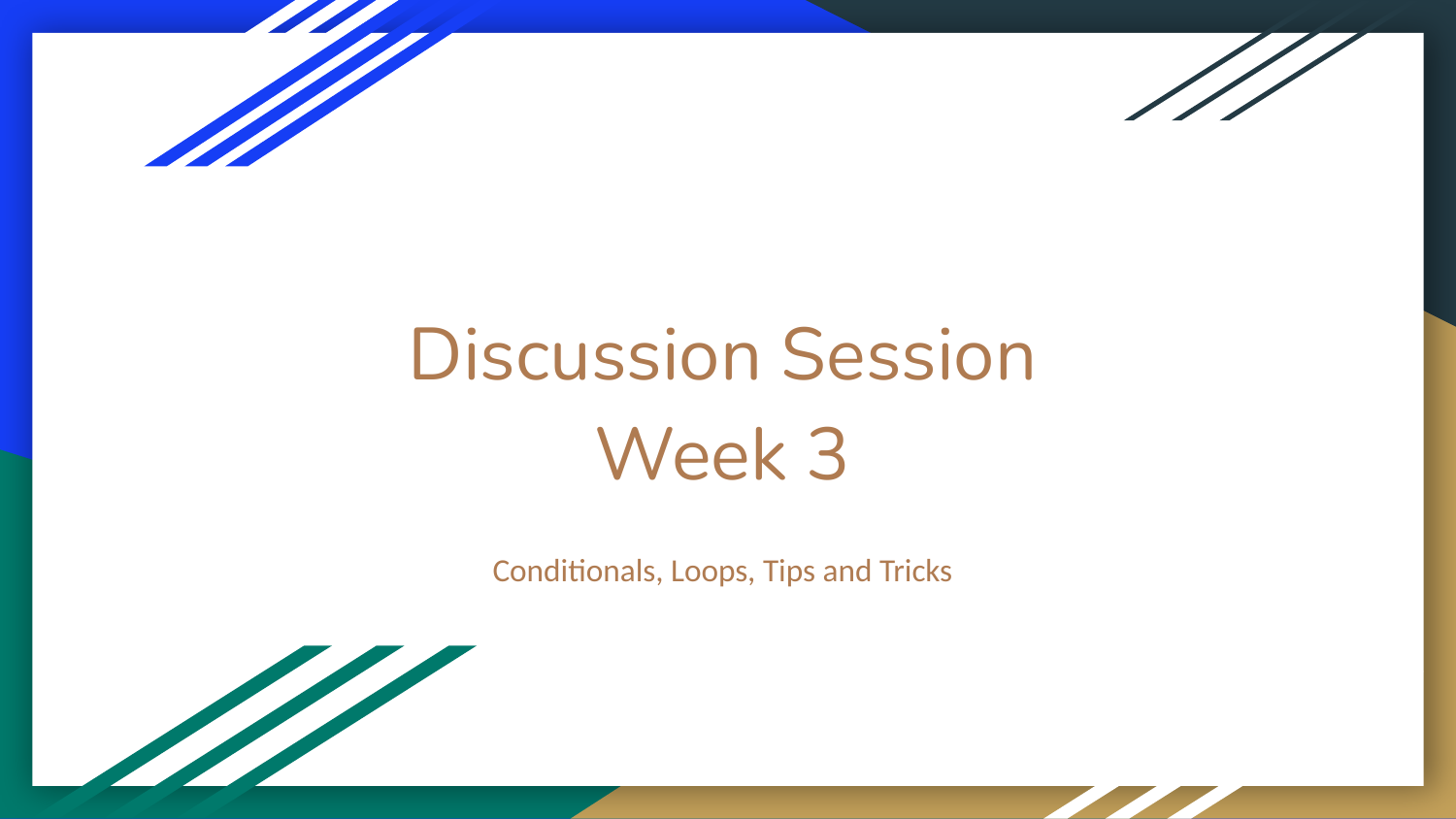

# Discussion Session Week 3
Conditionals, Loops, Tips and Tricks